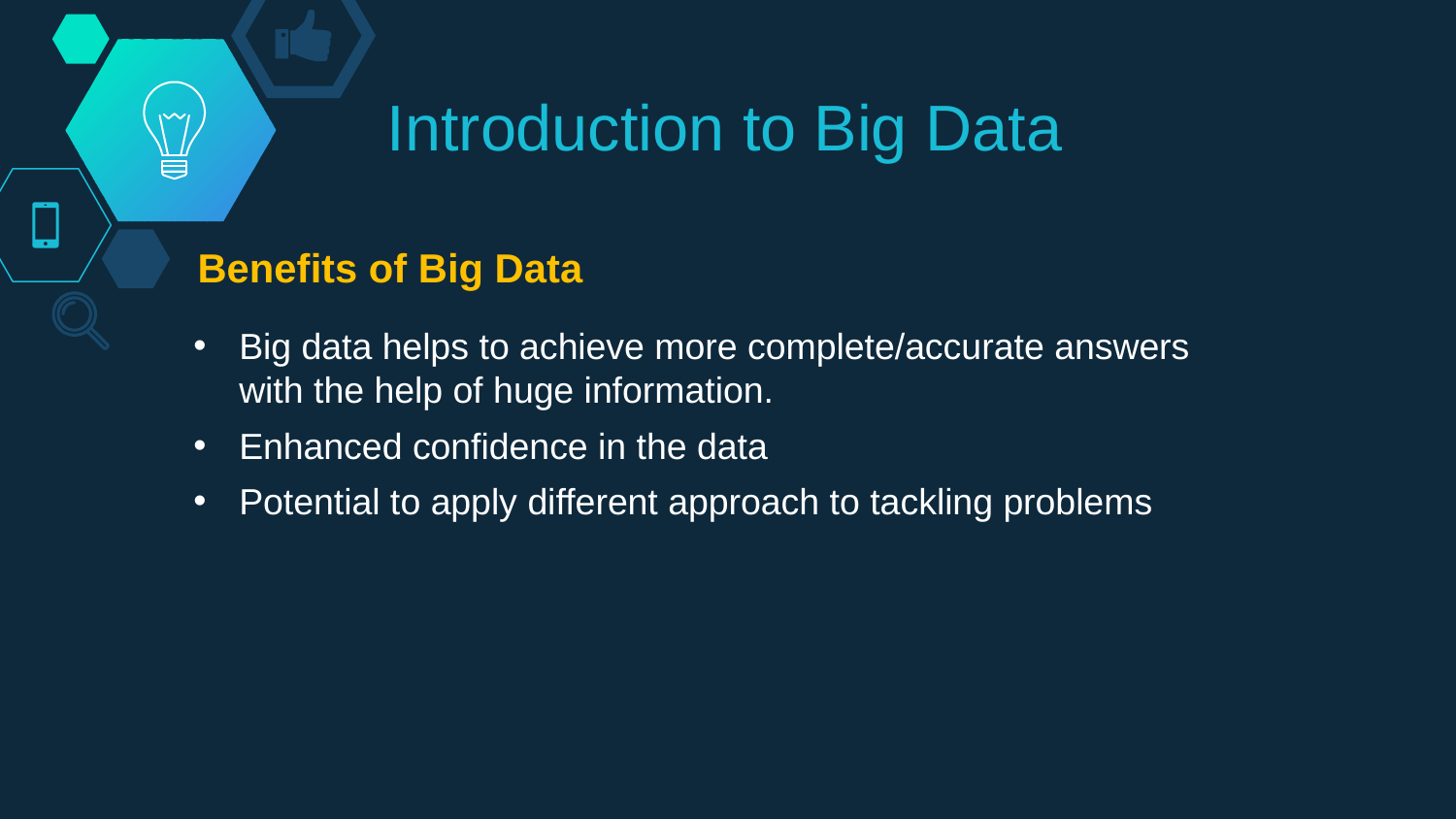

# Introduction to Big Data
Benefits of Big Data
Big data helps to achieve more complete/accurate answers with the help of huge information.
Enhanced confidence in the data
Potential to apply different approach to tackling problems